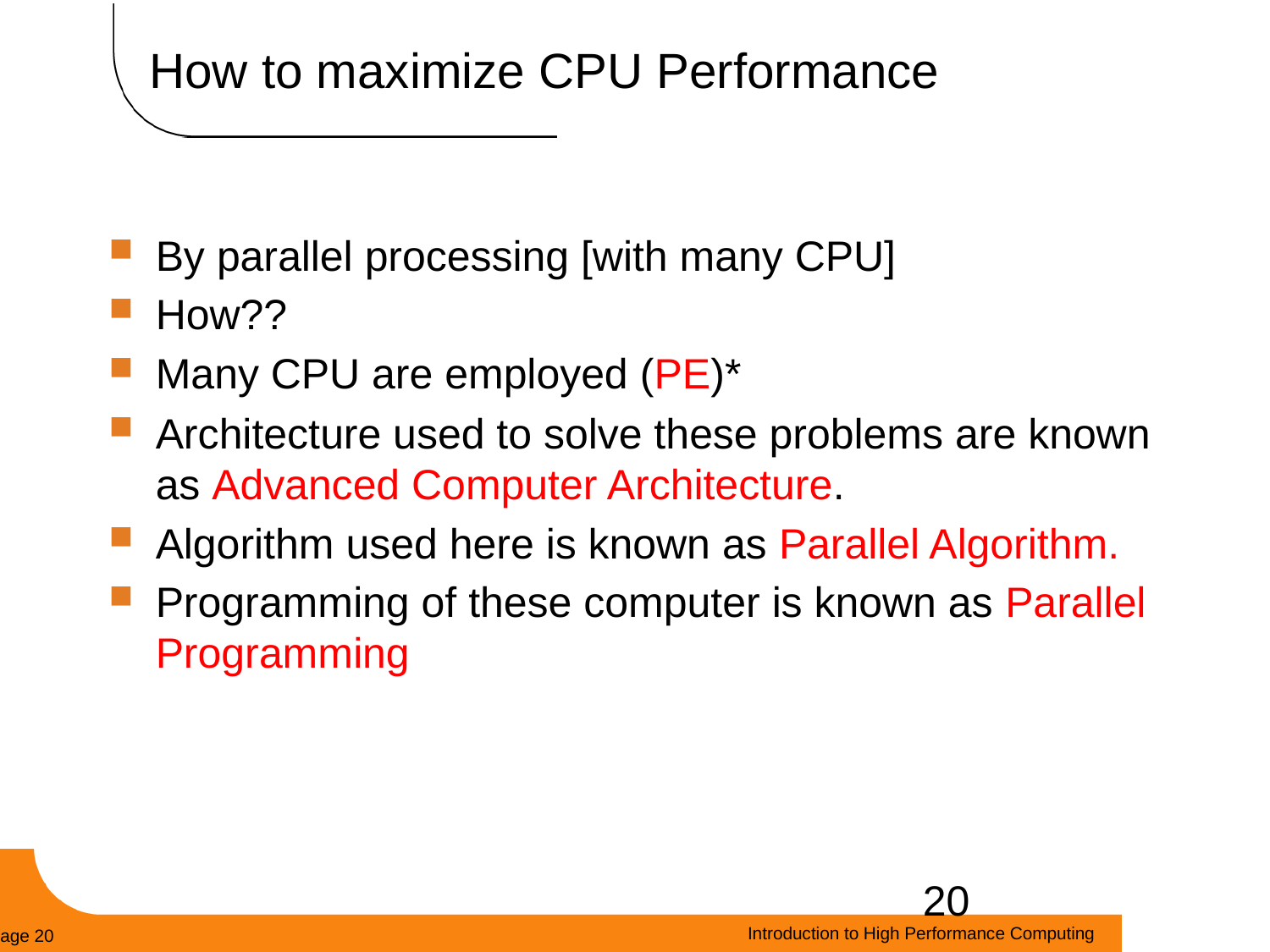

# How to maximize CPU Performance
By parallel processing [with many CPU]
How??
Many CPU are employed (PE)*
Architecture used to solve these problems are known as Advanced Computer Architecture.
Algorithm used here is known as Parallel Algorithm.
Programming of these computer is known as Parallel Programming

20